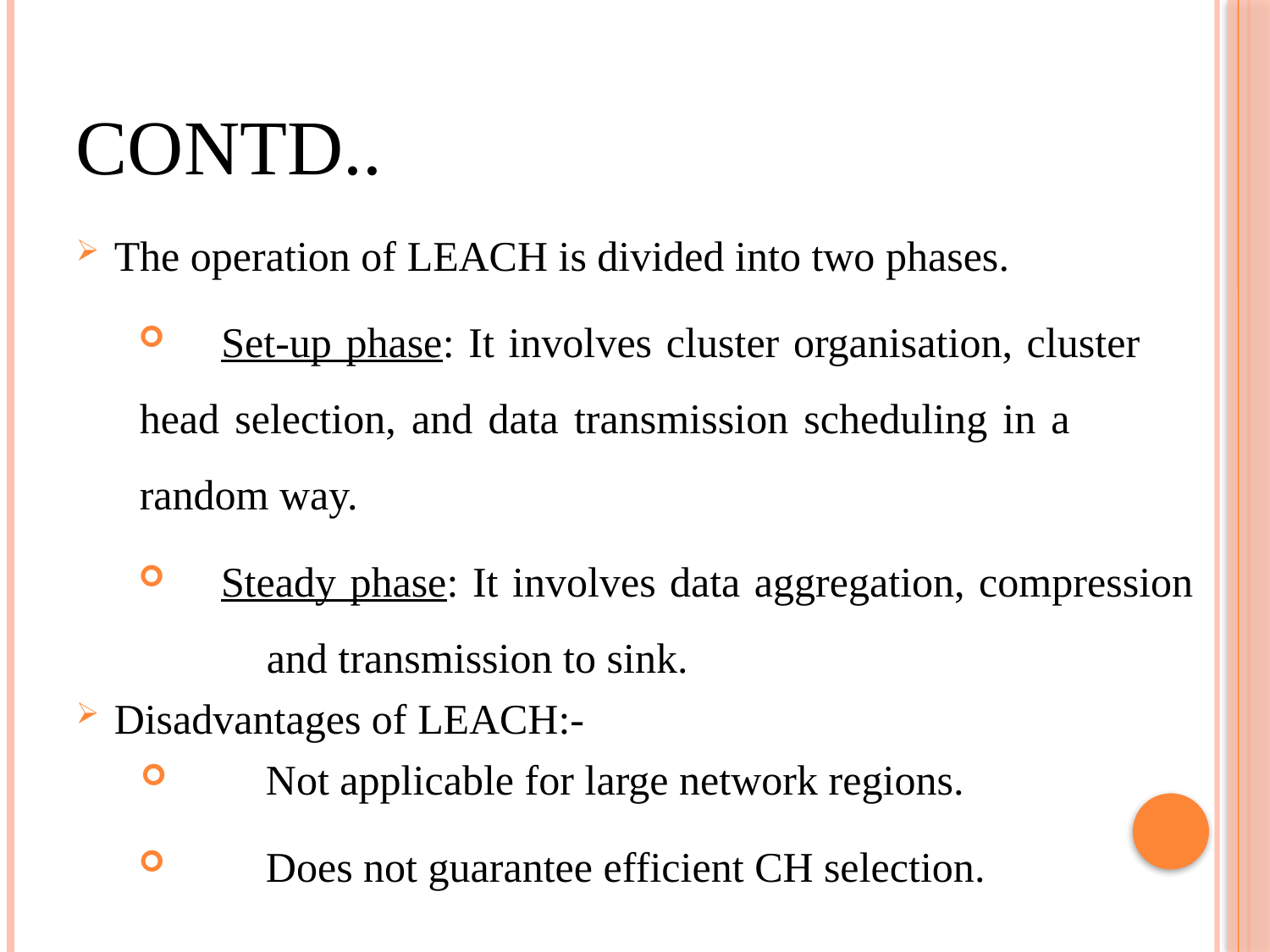

# Contd..
The operation of LEACH is divided into two phases.
    Set-up phase: It involves cluster organisation, cluster 	head selection, and data transmission scheduling in a 	random way.
    Steady phase: It involves data aggregation, compression 	and transmission to sink.
Disadvantages of LEACH:-
  	Not applicable for large network regions.
 	Does not guarantee efficient CH selection.